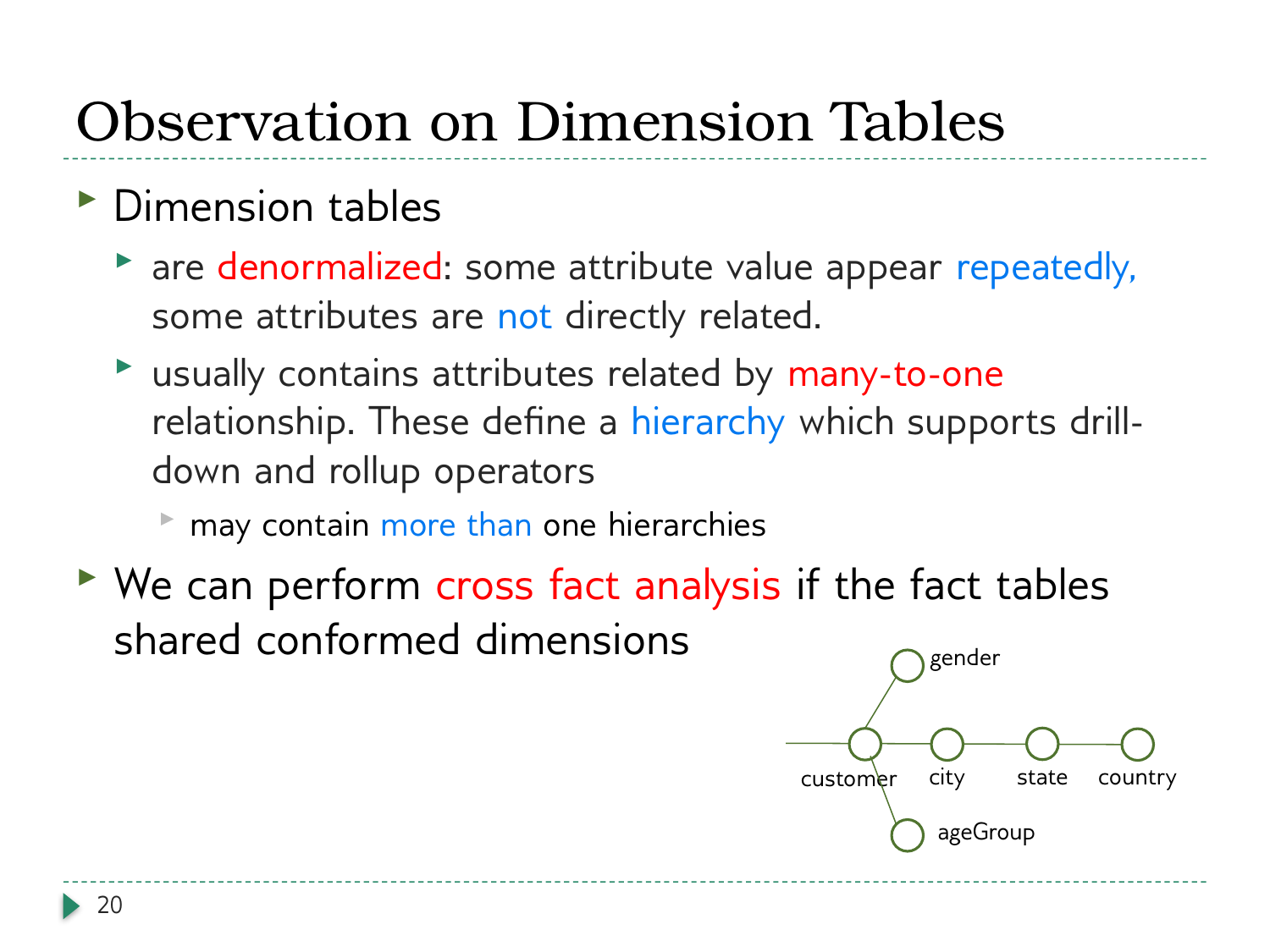

# Observation on Dimension Tables
Dimension tables
are denormalized: some attribute value appear repeatedly,  some attributes are not directly related.
usually contains attributes related by many-to-one relationship. These define a hierarchy which supports drill-down and rollup operators
may contain more than one hierarchies
We can perform cross fact analysis if the fact tables shared conformed dimensions
gender

city
state
country
customer
ageGroup

20